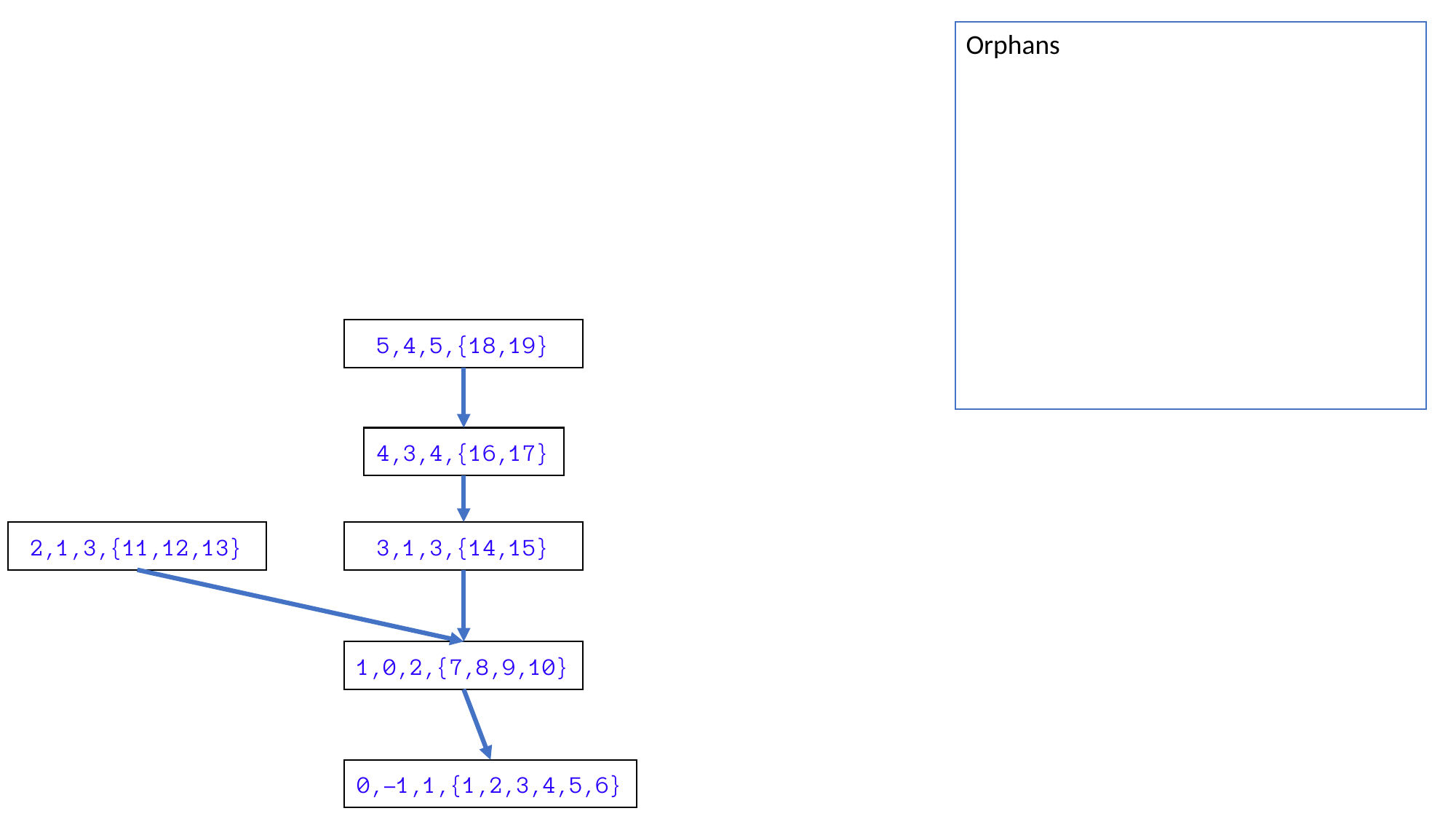

Orphans
5,4,5,{18,19}
4,3,4,{16,17}
2,1,3,{11,12,13}
3,1,3,{14,15}
1,0,2,{7,8,9,10}
0,-1,1,{1,2,3,4,5,6}